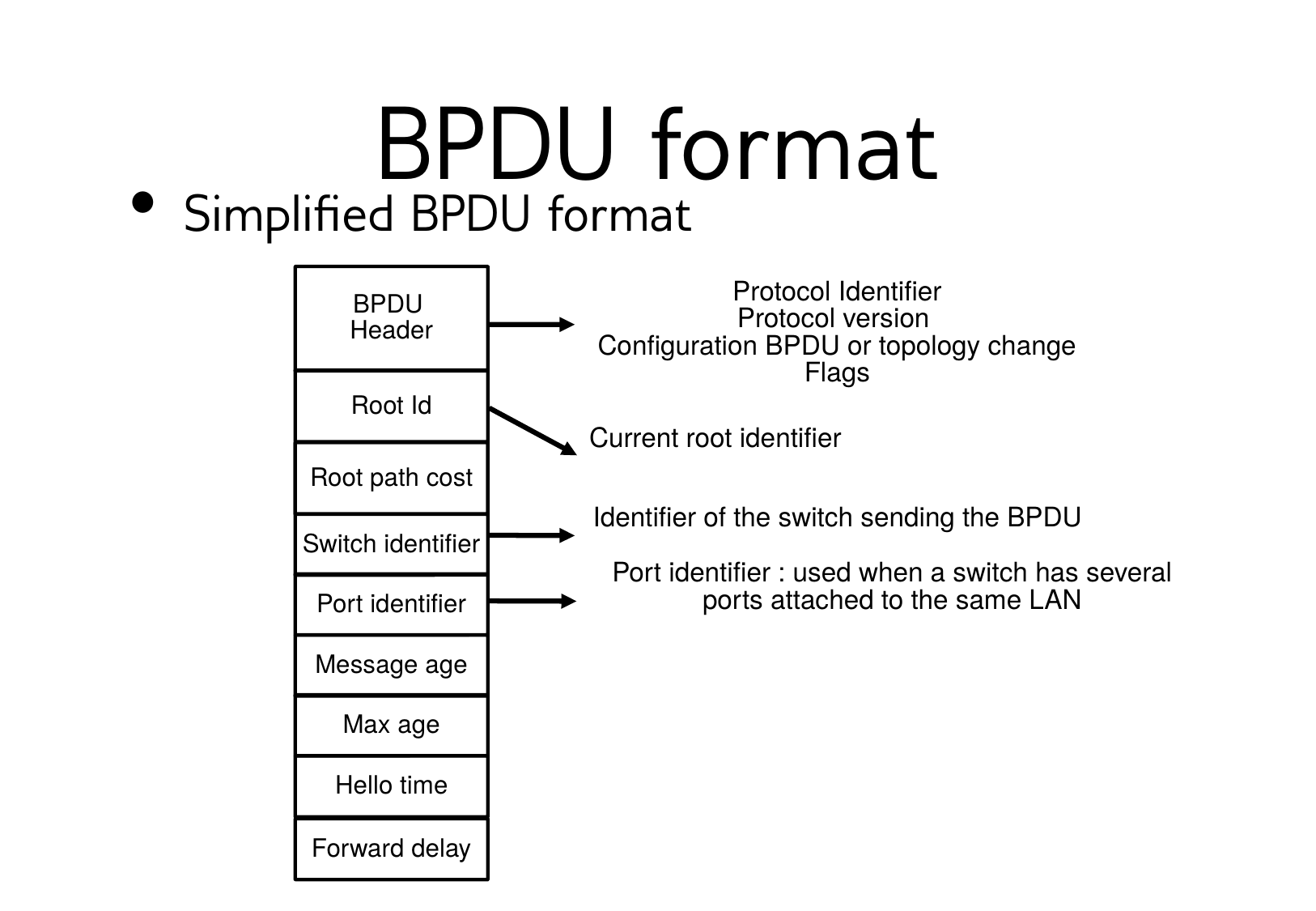

# BPDU format
Simplified BPDU format

BPDU
Header
Protocol Identifier
Protocol version
Configuration BPDU or topology change
Flags

Root Id

Current root identifier

Root path cost
Identifier of the switch sending the BPDU

Switch identifier

Port identifier : used when a switch has several
ports attached to the same LAN

Port identifier

Message age

Max age

Hello time

Forward delay